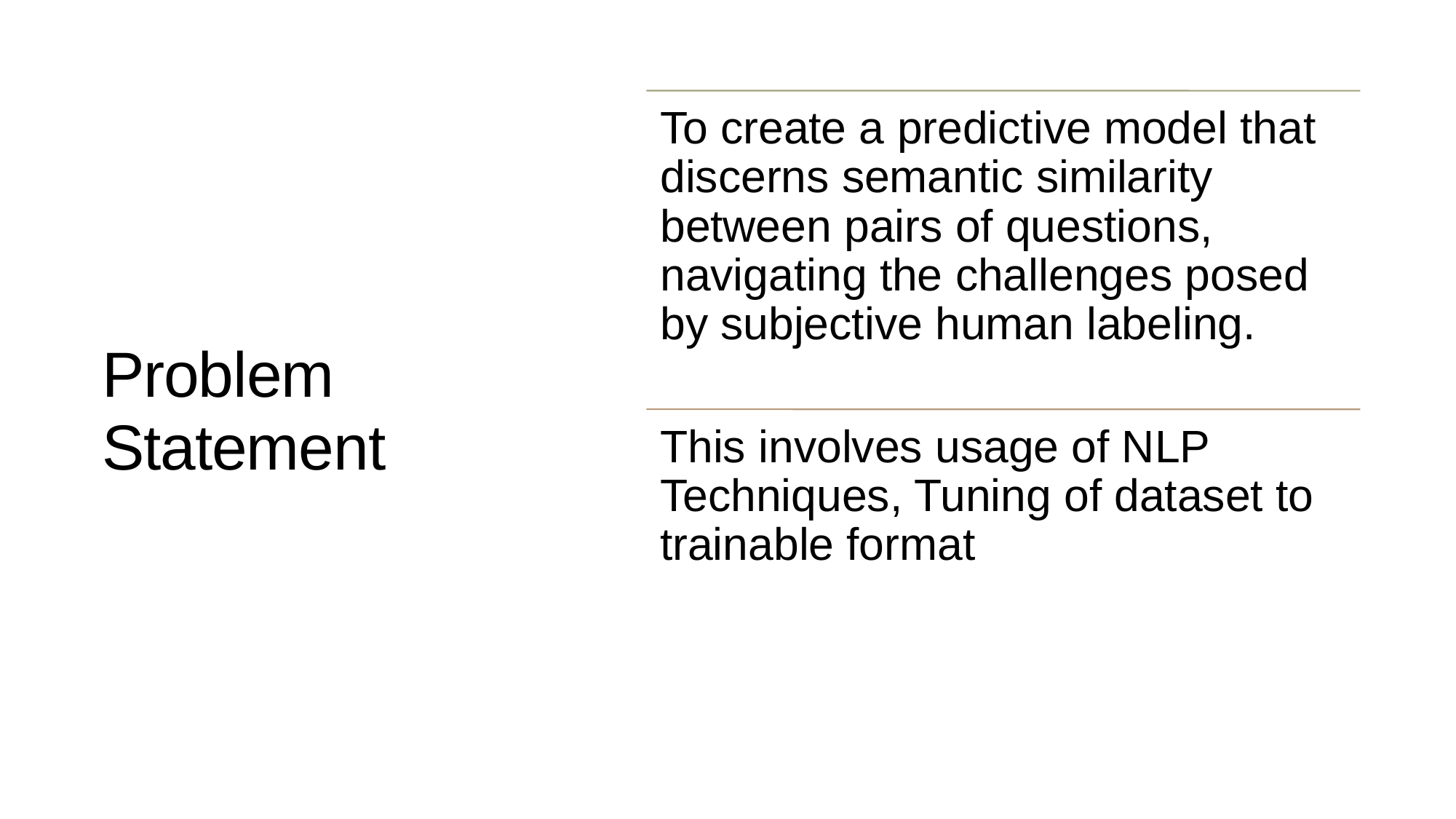

To create a predictive model that discerns semantic similarity between pairs of questions, navigating the challenges posed by subjective human labeling.
This involves usage of NLP Techniques, Tuning of dataset to trainable format
# Problem Statement